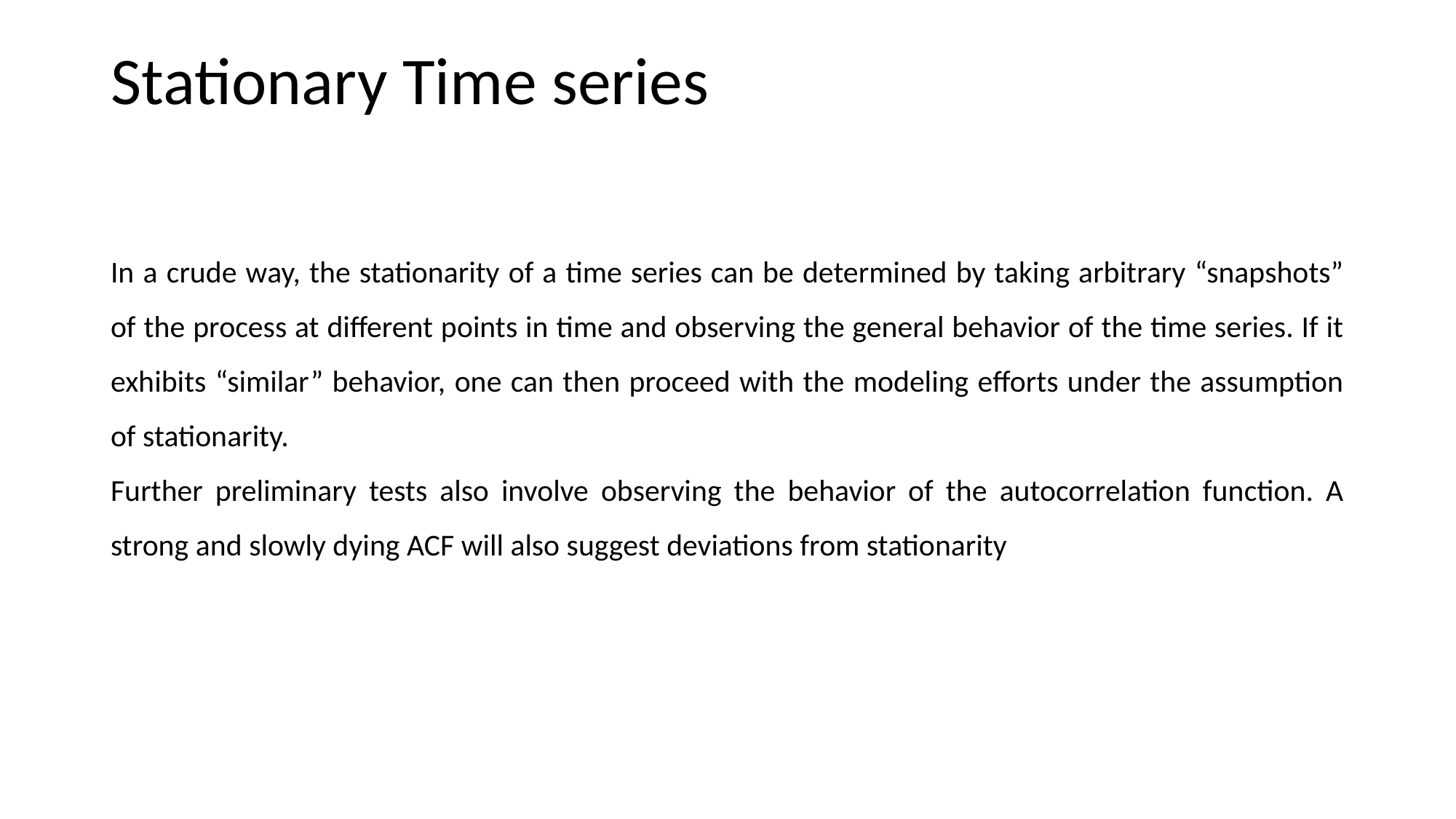

# Stationary Time series
In a crude way, the stationarity of a time series can be determined by taking arbitrary “snapshots” of the process at different points in time and observing the general behavior of the time series. If it exhibits “similar” behavior, one can then proceed with the modeling efforts under the assumption of stationarity.
Further preliminary tests also involve observing the behavior of the autocorrelation function. A strong and slowly dying ACF will also suggest deviations from stationarity